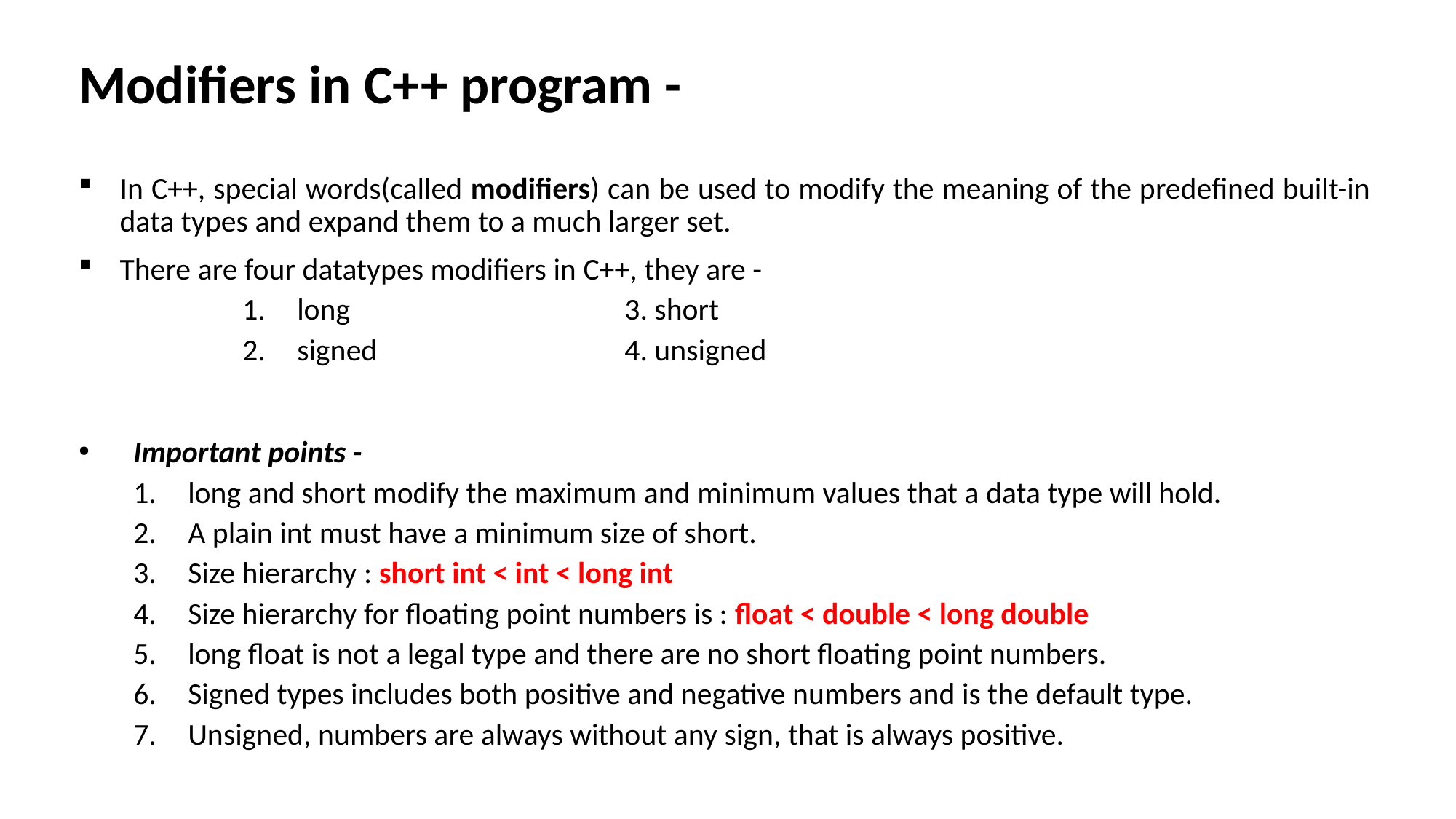

# Modifiers in C++ program -
In C++, special words(called modifiers) can be used to modify the meaning of the predefined built-in data types and expand them to a much larger set.
There are four datatypes modifiers in C++, they are -
long			3. short
signed			4. unsigned

Important points -
long and short modify the maximum and minimum values that a data type will hold.
A plain int must have a minimum size of short.
Size hierarchy : short int < int < long int
Size hierarchy for floating point numbers is : float < double < long double
long float is not a legal type and there are no short floating point numbers.
Signed types includes both positive and negative numbers and is the default type.
Unsigned, numbers are always without any sign, that is always positive.